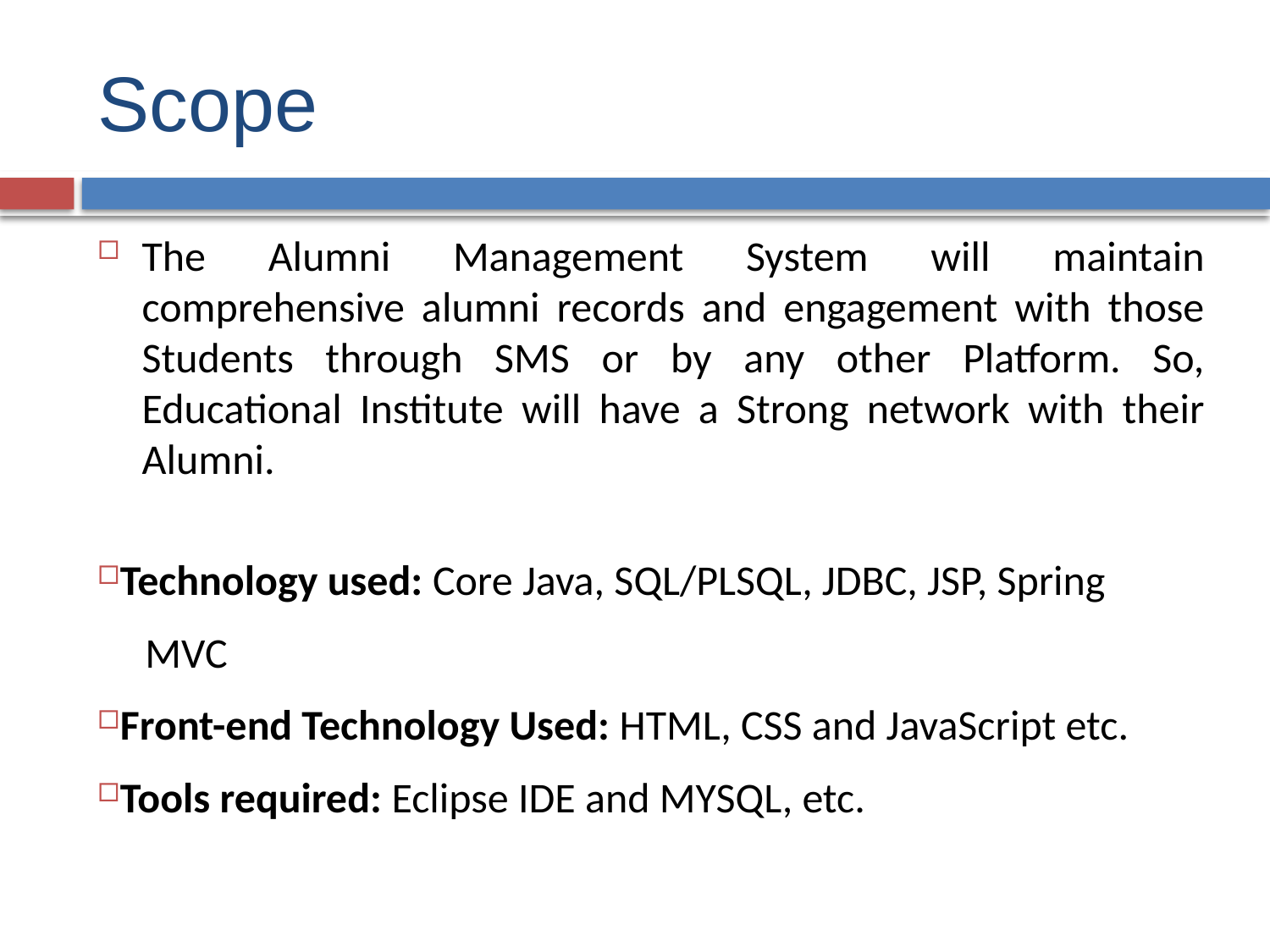

# Scope
The Alumni Management System will maintain comprehensive alumni records and engagement with those Students through SMS or by any other Platform. So, Educational Institute will have a Strong network with their Alumni.

Technology used: Core Java, SQL/PLSQL, JDBC, JSP, Spring
     MVC
Front-end Technology Used: HTML, CSS and JavaScript etc.
Tools required: Eclipse IDE and MYSQL, etc.